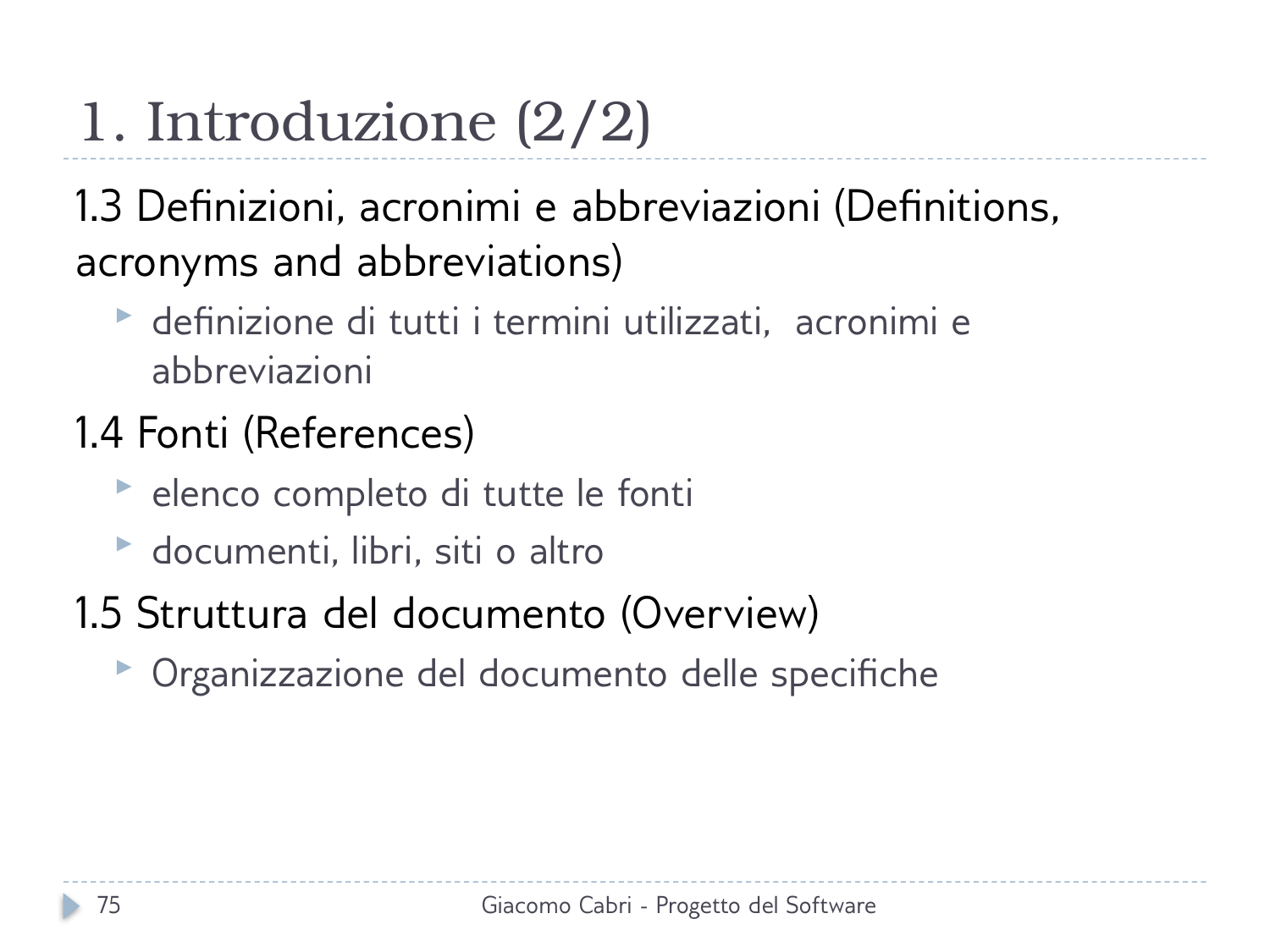

# 1. Introduzione (2/2)
1.3 Definizioni, acronimi e abbreviazioni (Definitions, acronyms and abbreviations)
definizione di tutti i termini utilizzati,  acronimi e abbreviazioni
1.4 Fonti (References)
elenco completo di tutte le fonti
documenti, libri, siti o altro
1.5 Struttura del documento (Overview)
Organizzazione del documento delle specifiche

75
Giacomo Cabri - Progetto del Software